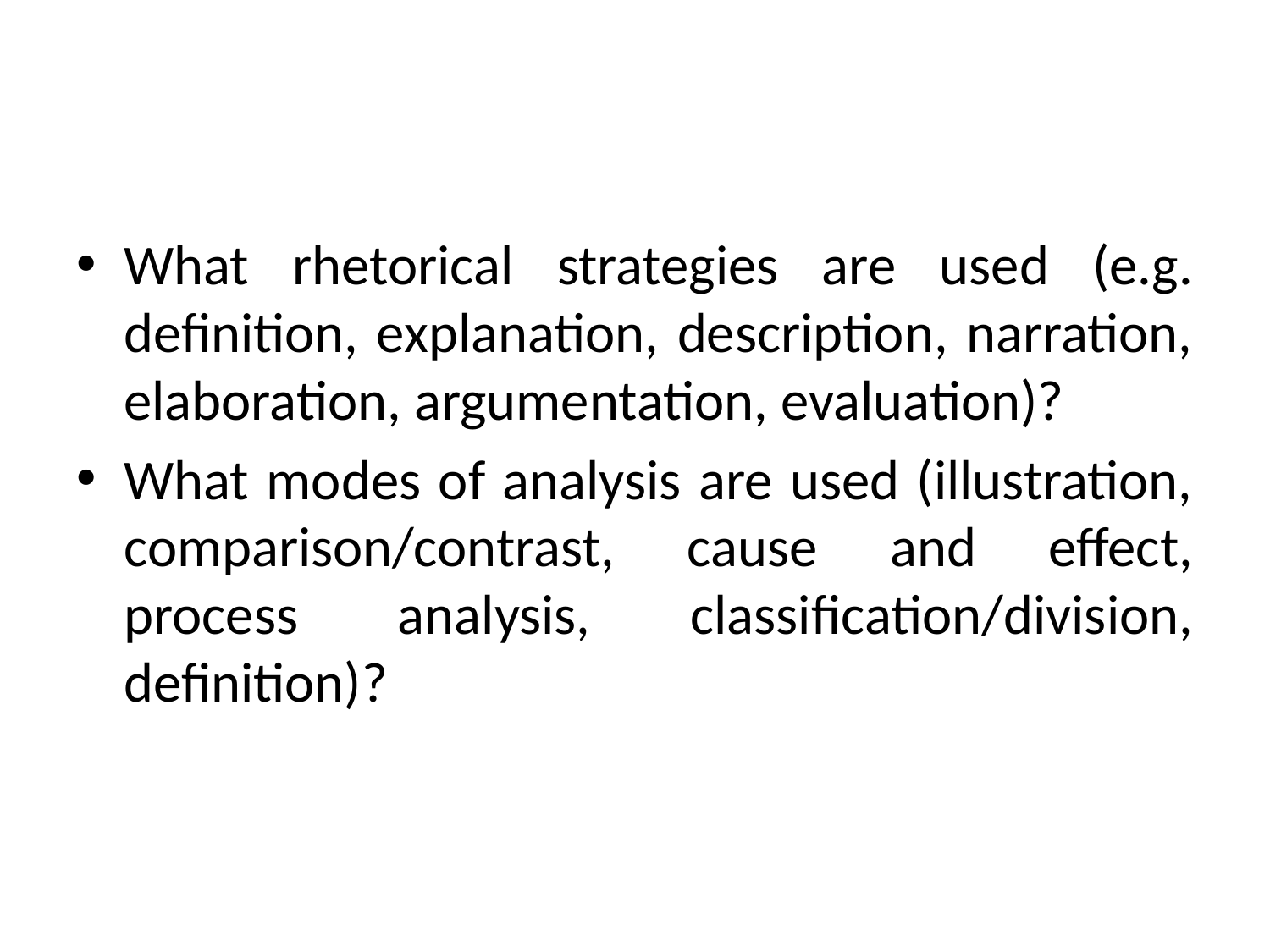

#
What rhetorical strategies are used (e.g. definition, explanation, description, narration, elaboration, argumentation, evaluation)?
What modes of analysis are used (illustration, comparison/contrast, cause and effect, process analysis, classification/division, definition)?